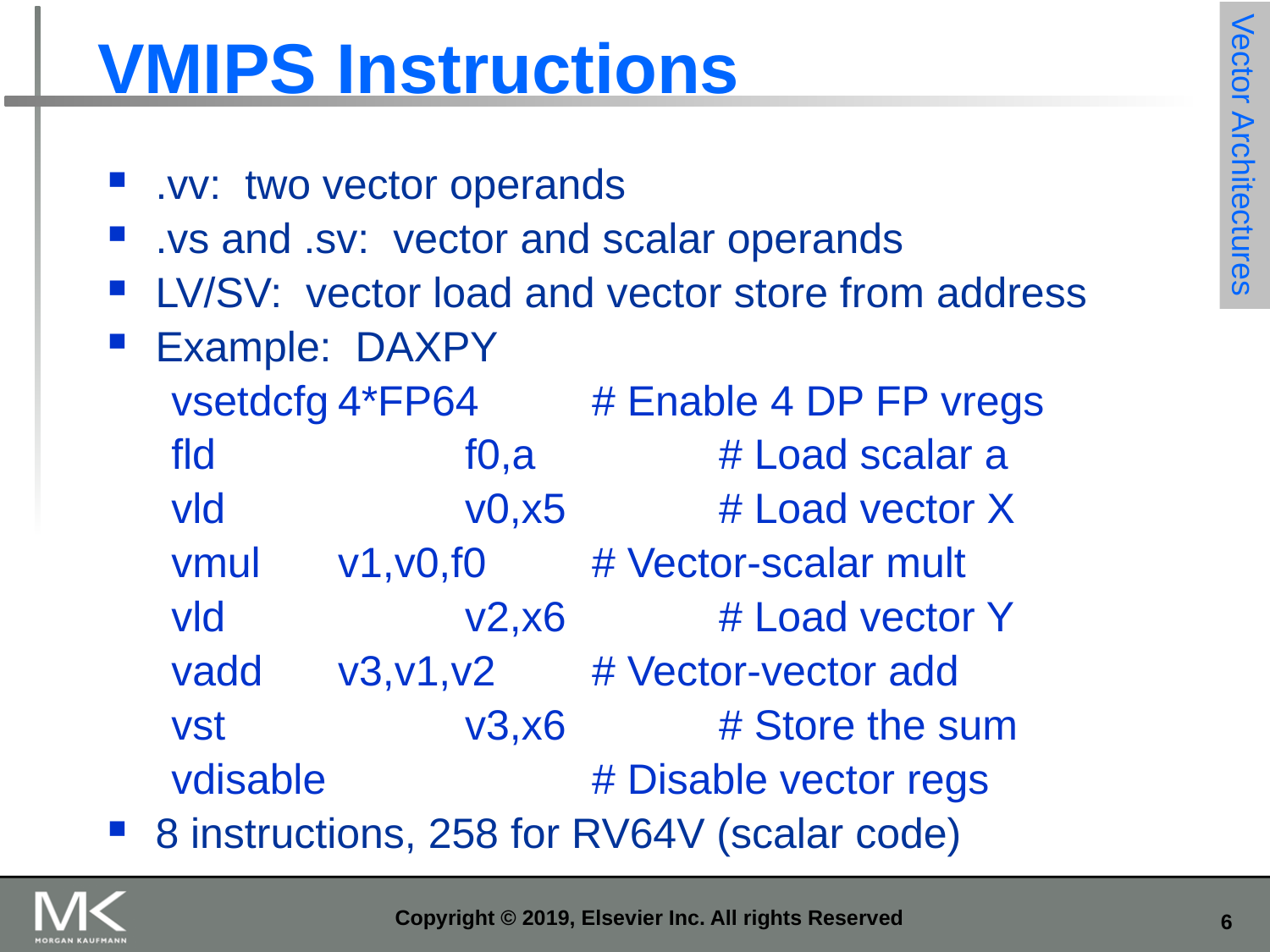

# VMIPS Instructions
Vector Architectures
.vv:  two vector operands
.vs and .sv:  vector and scalar operands
LV/SV:  vector load and vector store from address
Example:  DAXPY
vsetdcfg	4*FP64	# Enable 4 DP FP vregs
fld		f0,a		# Load scalar a
vld		v0,x5		# Load vector X
vmul	v1,v0,f0	# Vector-scalar mult
vld		v2,x6		# Load vector Y
vadd	v3,v1,v2	# Vector-vector add
vst		v3,x6		# Store the sum
vdisable			# Disable vector regs
8 instructions, 258 for RV64V (scalar code)
Copyright © 2019, Elsevier Inc. All rights Reserved